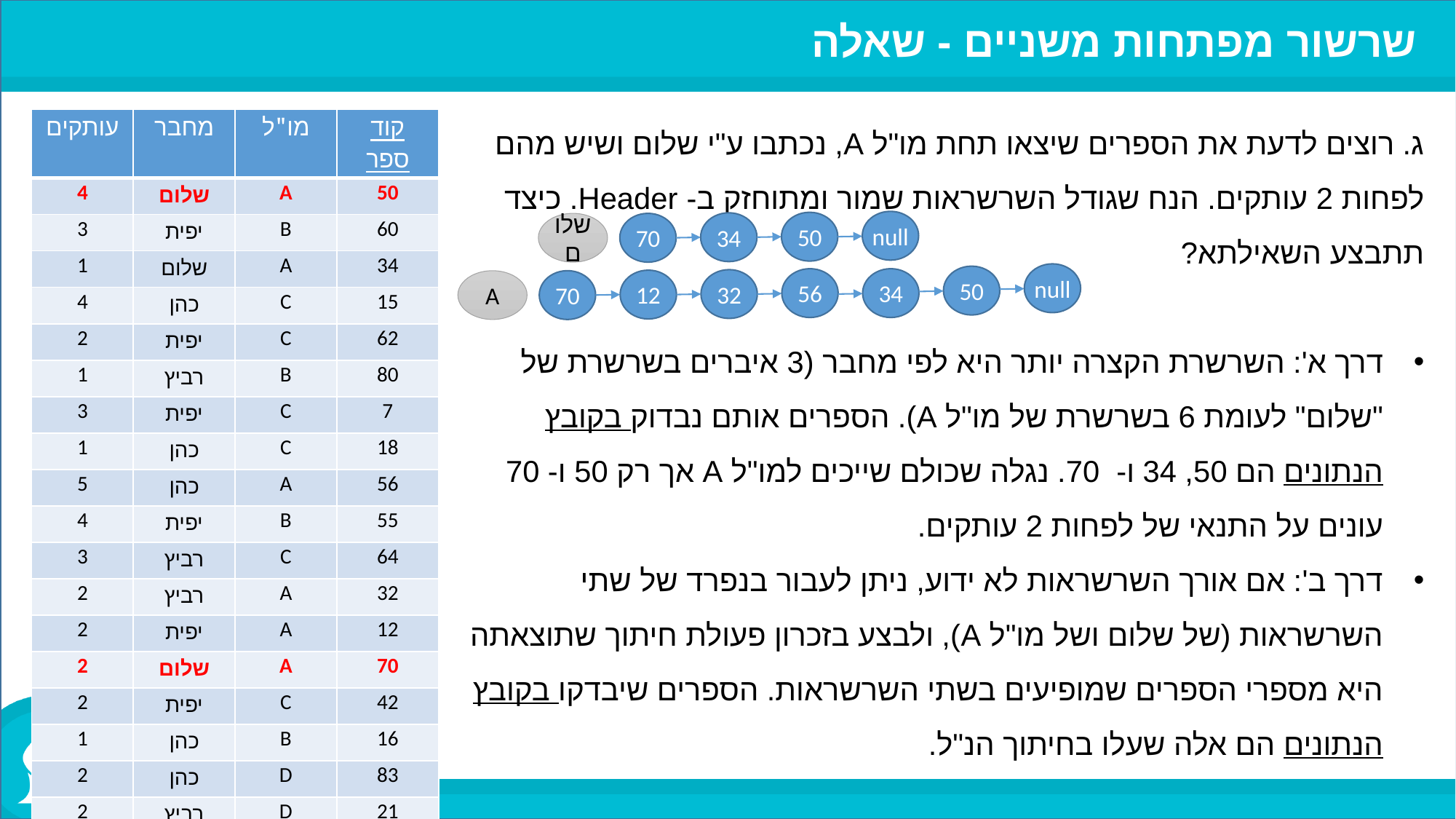

שרשור מפתחות משניים - שאלה
ג. רוצים לדעת את הספרים שיצאו תחת מו"ל A, נכתבו ע"י שלום ושיש מהם לפחות 2 עותקים. הנח שגודל השרשראות שמור ומתוחזק ב- Header. כיצד תתבצע השאילתא?

דרך א': השרשרת הקצרה יותר היא לפי מחבר (3 איברים בשרשרת של "שלום" לעומת 6 בשרשרת של מו"ל A). הספרים אותם נבדוק בקובץ הנתונים הם 50, 34 ו-  70. נגלה שכולם שייכים למו"ל A אך רק 50 ו- 70 עונים על התנאי של לפחות 2 עותקים.
דרך ב': אם אורך השרשראות לא ידוע, ניתן לעבור בנפרד של שתי השרשראות (של שלום ושל מו"ל A), ולבצע בזכרון פעולת חיתוך שתוצאתה היא מספרי הספרים שמופיעים בשתי השרשראות. הספרים שיבדקו בקובץ הנתונים הם אלה שעלו בחיתוך הנ"ל.

| עותקים | מחבר | מו"ל | קוד ספר |
| --- | --- | --- | --- |
| 4 | שלום | A | 50 |
| 3 | יפית | B | 60 |
| 1 | שלום | A | 34 |
| 4 | כהן | C | 15 |
| 2 | יפית | C | 62 |
| 1 | רביץ | B | 80 |
| 3 | יפית | C | 7 |
| 1 | כהן | C | 18 |
| 5 | כהן | A | 56 |
| 4 | יפית | B | 55 |
| 3 | רביץ | C | 64 |
| 2 | רביץ | A | 32 |
| 2 | יפית | A | 12 |
| 2 | שלום | A | 70 |
| 2 | יפית | C | 42 |
| 1 | כהן | B | 16 |
| 2 | כהן | D | 83 |
| 2 | רביץ | D | 21 |
null
50
34
שלום
70
null
50
56
34
32
12
A
70